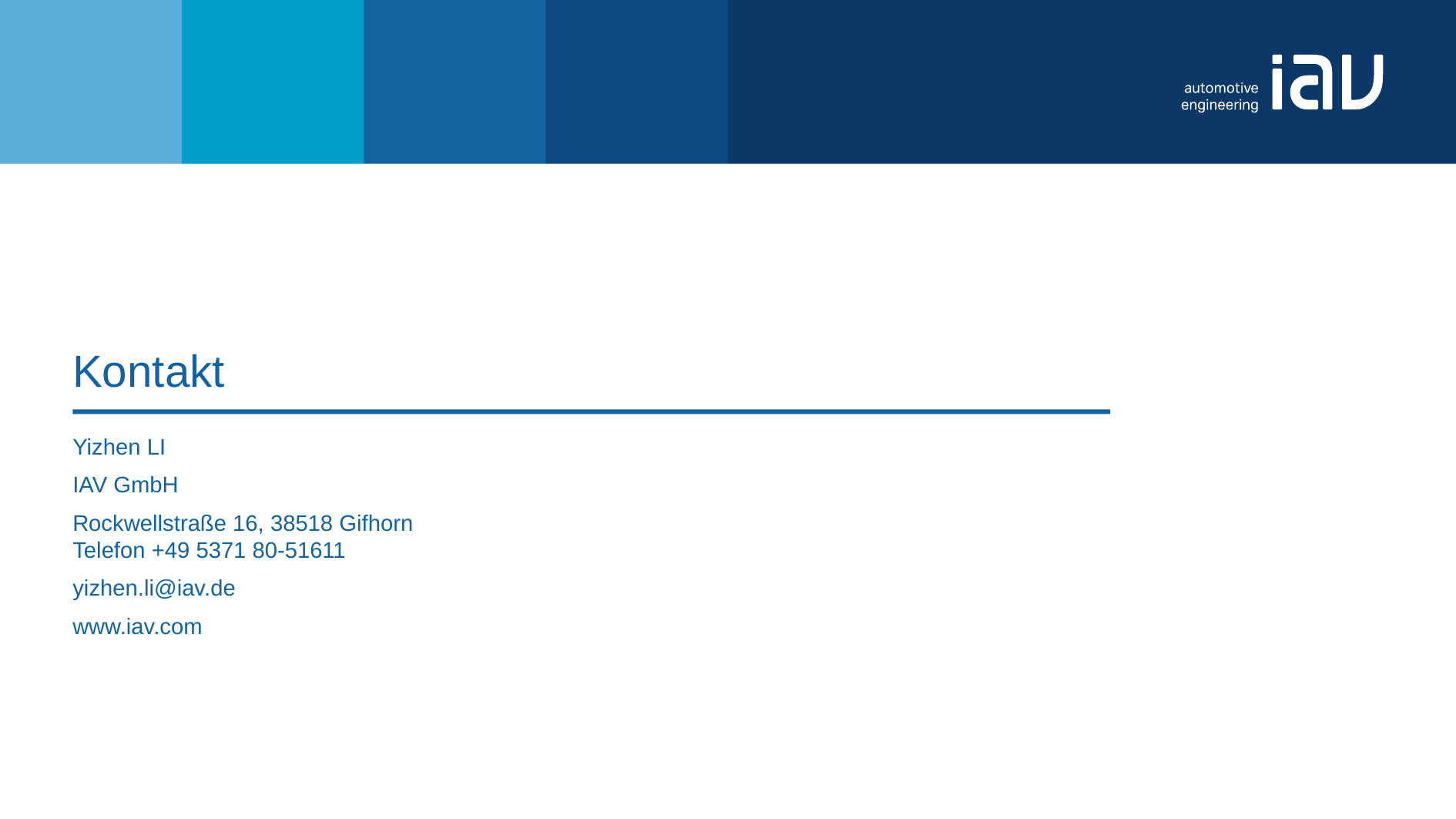

Yizhen LI
IAV GmbH
Rockwellstraße 16, 38518 Gifhorn
Telefon +49 5371 80-51611
yizhen.li@iav.de
www.iav.com
10
IAV  05/2020  TP-D81 Yizhen Li Status: freigegeben, vertraulich